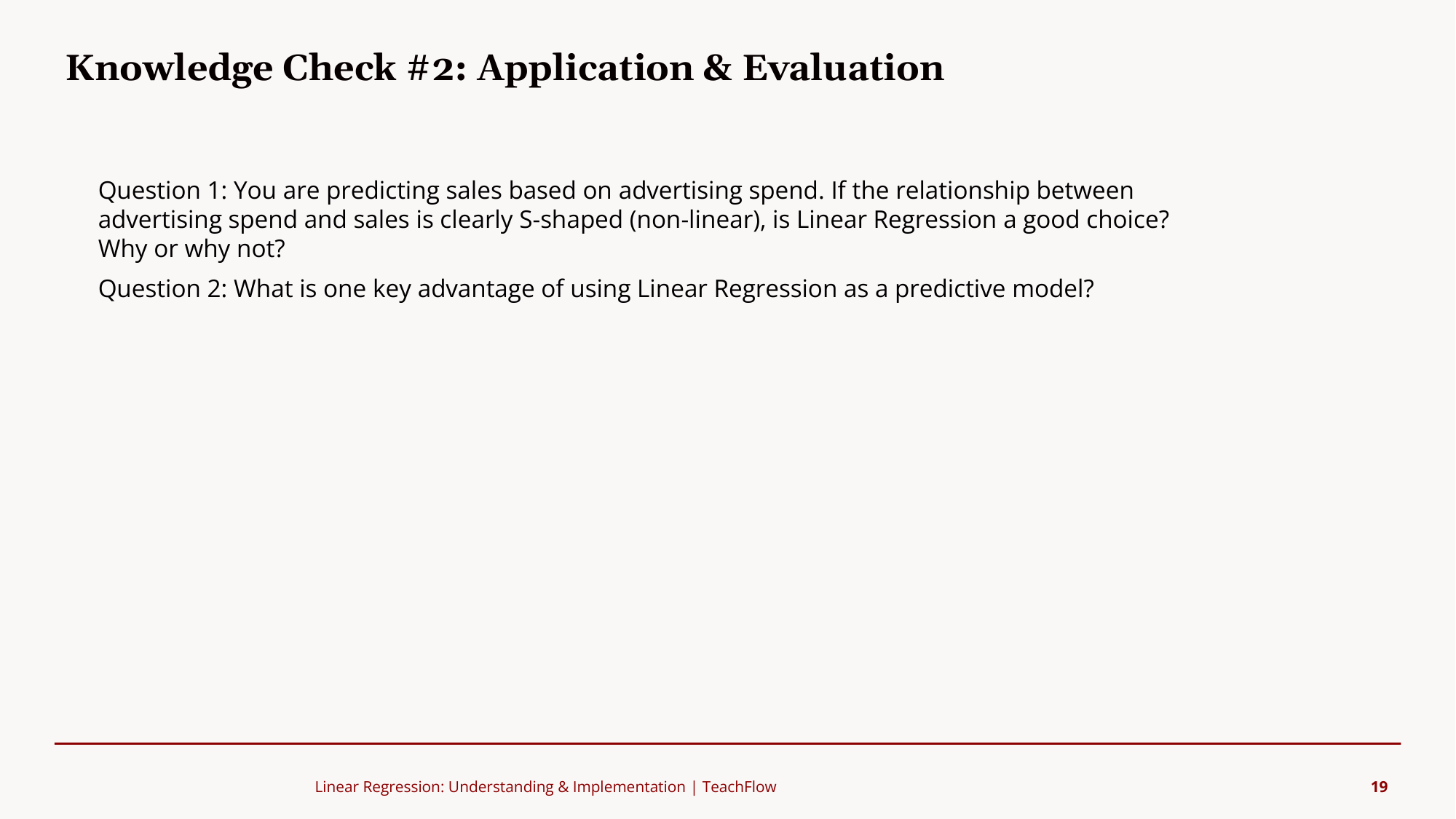

Knowledge Check #2: Application & Evaluation
#
Question 1: You are predicting sales based on advertising spend. If the relationship between advertising spend and sales is clearly S-shaped (non-linear), is Linear Regression a good choice? Why or why not?
Question 2: What is one key advantage of using Linear Regression as a predictive model?

Linear Regression: Understanding & Implementation | TeachFlow
19